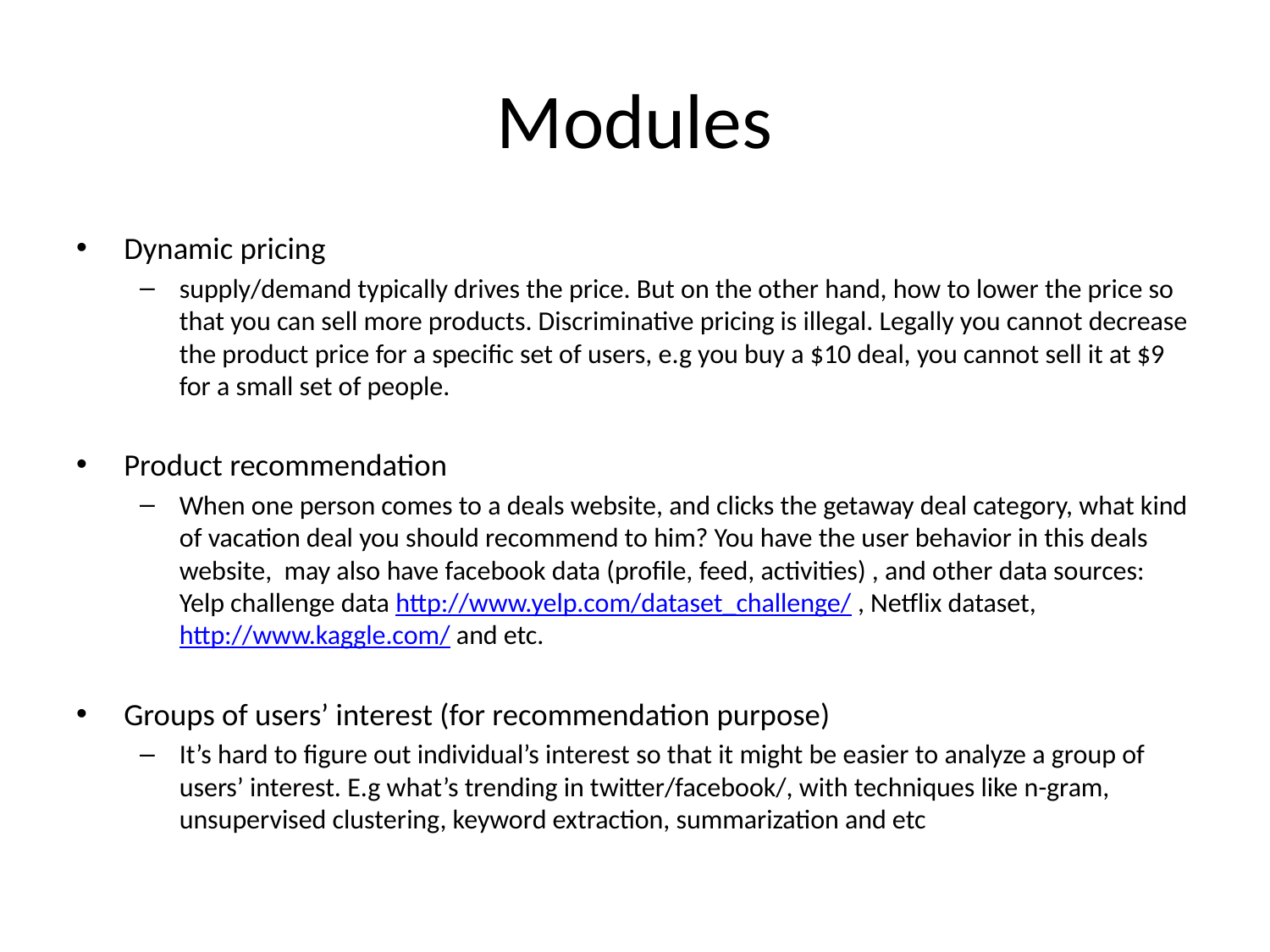

# Modules
Dynamic pricing
supply/demand typically drives the price. But on the other hand, how to lower the price so that you can sell more products. Discriminative pricing is illegal. Legally you cannot decrease the product price for a specific set of users, e.g you buy a $10 deal, you cannot sell it at $9 for a small set of people.

Product recommendation
When one person comes to a deals website, and clicks the getaway deal category, what kind of vacation deal you should recommend to him? You have the user behavior in this deals website,  may also have facebook data (profile, feed, activities) , and other data sources: Yelp challenge data http://www.yelp.com/dataset_challenge/ , Netflix dataset, http://www.kaggle.com/ and etc.

Groups of users’ interest (for recommendation purpose)
It’s hard to figure out individual’s interest so that it might be easier to analyze a group of users’ interest. E.g what’s trending in twitter/facebook/, with techniques like n-gram, unsupervised clustering, keyword extraction, summarization and etc